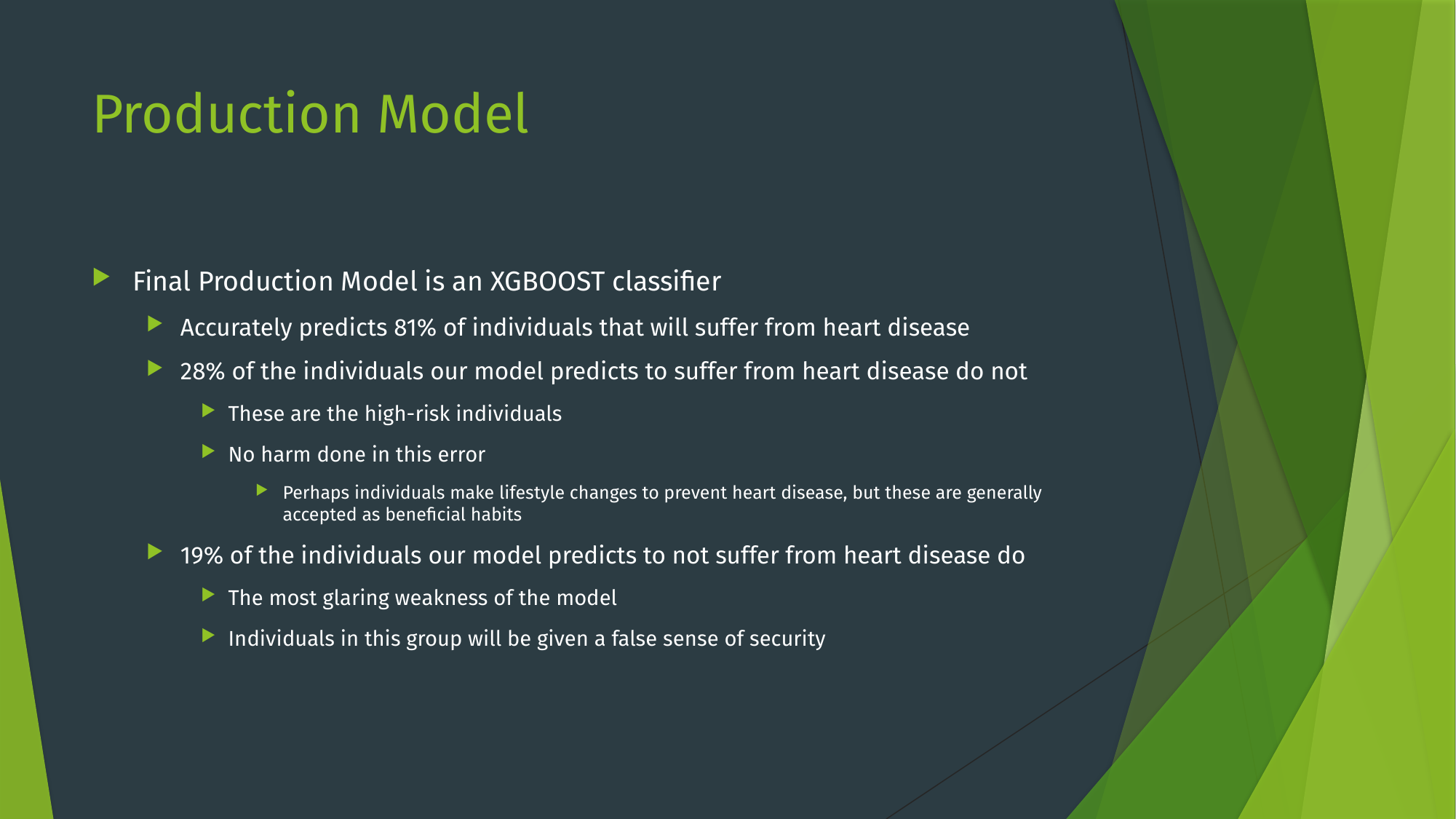

# Production Model
Final Production Model is an XGBOOST classifier
Accurately predicts 81% of individuals that will suffer from heart disease
28% of the individuals our model predicts to suffer from heart disease do not
These are the high-risk individuals
No harm done in this error
Perhaps individuals make lifestyle changes to prevent heart disease, but these are generally accepted as beneficial habits
19% of the individuals our model predicts to not suffer from heart disease do
The most glaring weakness of the model
Individuals in this group will be given a false sense of security